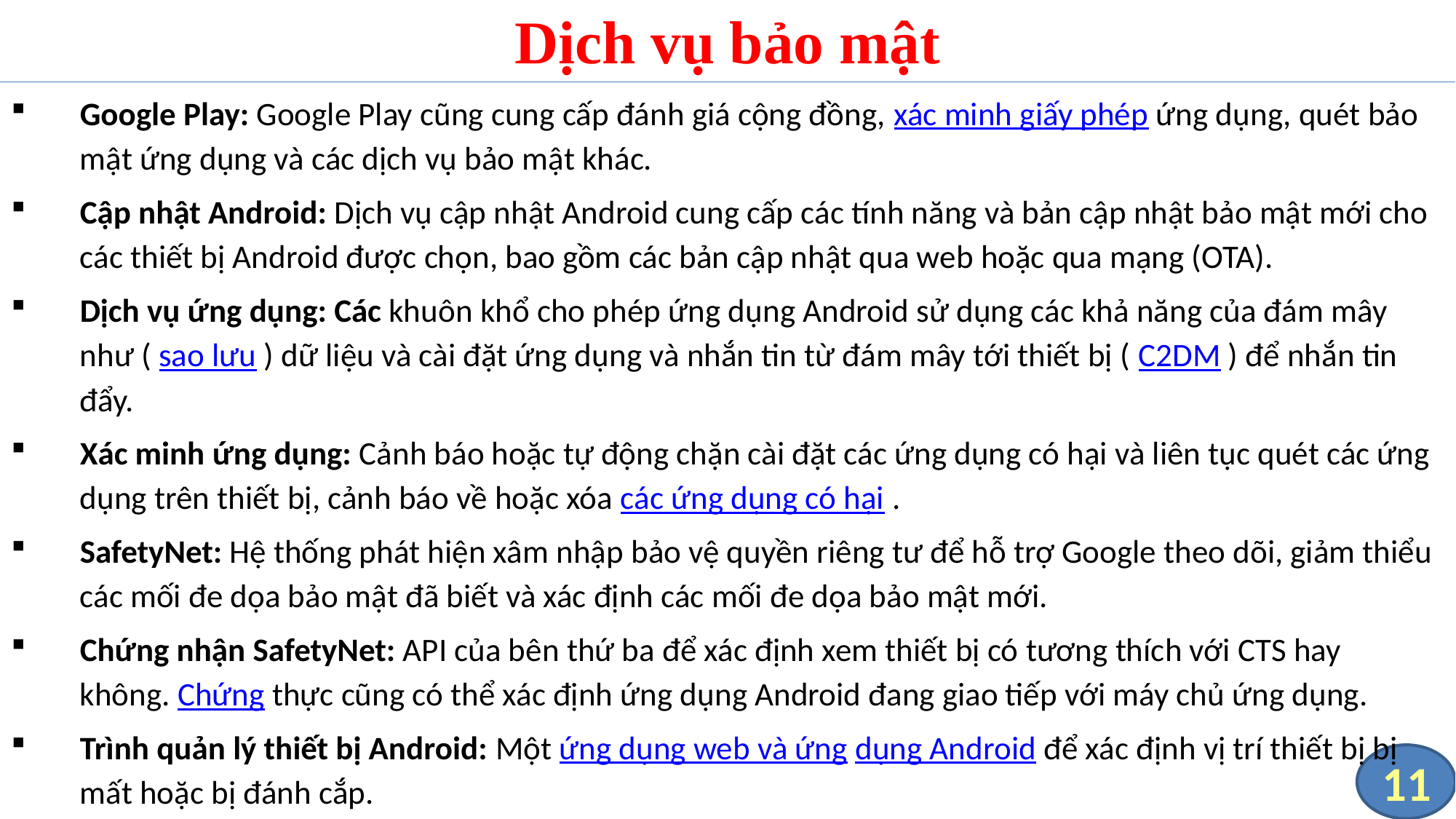

# Dịch vụ bảo mật
Google Play: Google Play cũng cung cấp đánh giá cộng đồng, xác minh giấy phép ứng dụng, quét bảo mật ứng dụng và các dịch vụ bảo mật khác.
Cập nhật Android: Dịch vụ cập nhật Android cung cấp các tính năng và bản cập nhật bảo mật mới cho các thiết bị Android được chọn, bao gồm các bản cập nhật qua web hoặc qua mạng (OTA).
Dịch vụ ứng dụng: Các khuôn khổ cho phép ứng dụng Android sử dụng các khả năng của đám mây như ( sao lưu ) dữ liệu và cài đặt ứng dụng và nhắn tin từ đám mây tới thiết bị ( C2DM ) để nhắn tin đẩy.
Xác minh ứng dụng: Cảnh báo hoặc tự động chặn cài đặt các ứng dụng có hại và liên tục quét các ứng dụng trên thiết bị, cảnh báo về hoặc xóa các ứng dụng có hại .
SafetyNet: Hệ thống phát hiện xâm nhập bảo vệ quyền riêng tư để hỗ trợ Google theo dõi, giảm thiểu các mối đe dọa bảo mật đã biết và xác định các mối đe dọa bảo mật mới.
Chứng nhận SafetyNet: API của bên thứ ba để xác định xem thiết bị có tương thích với CTS hay không. Chứng thực cũng có thể xác định ứng dụng Android đang giao tiếp với máy chủ ứng dụng.
Trình quản lý thiết bị Android: Một ứng dụng web và ứng dụng Android để xác định vị trí thiết bị bị mất hoặc bị đánh cắp.

11